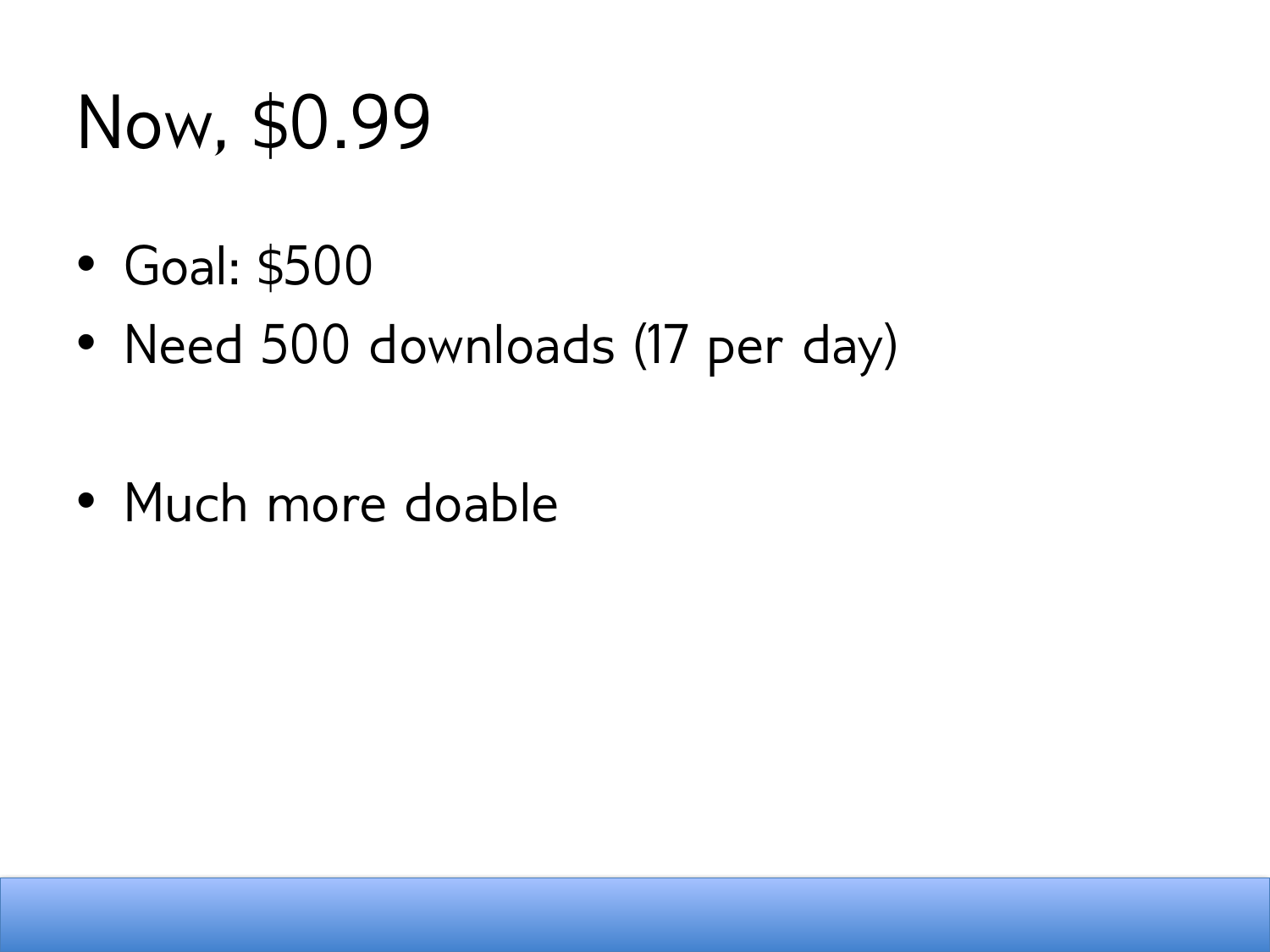

# Now, $0.99
Goal: $500
Need 500 downloads (17 per day)

Much more doable